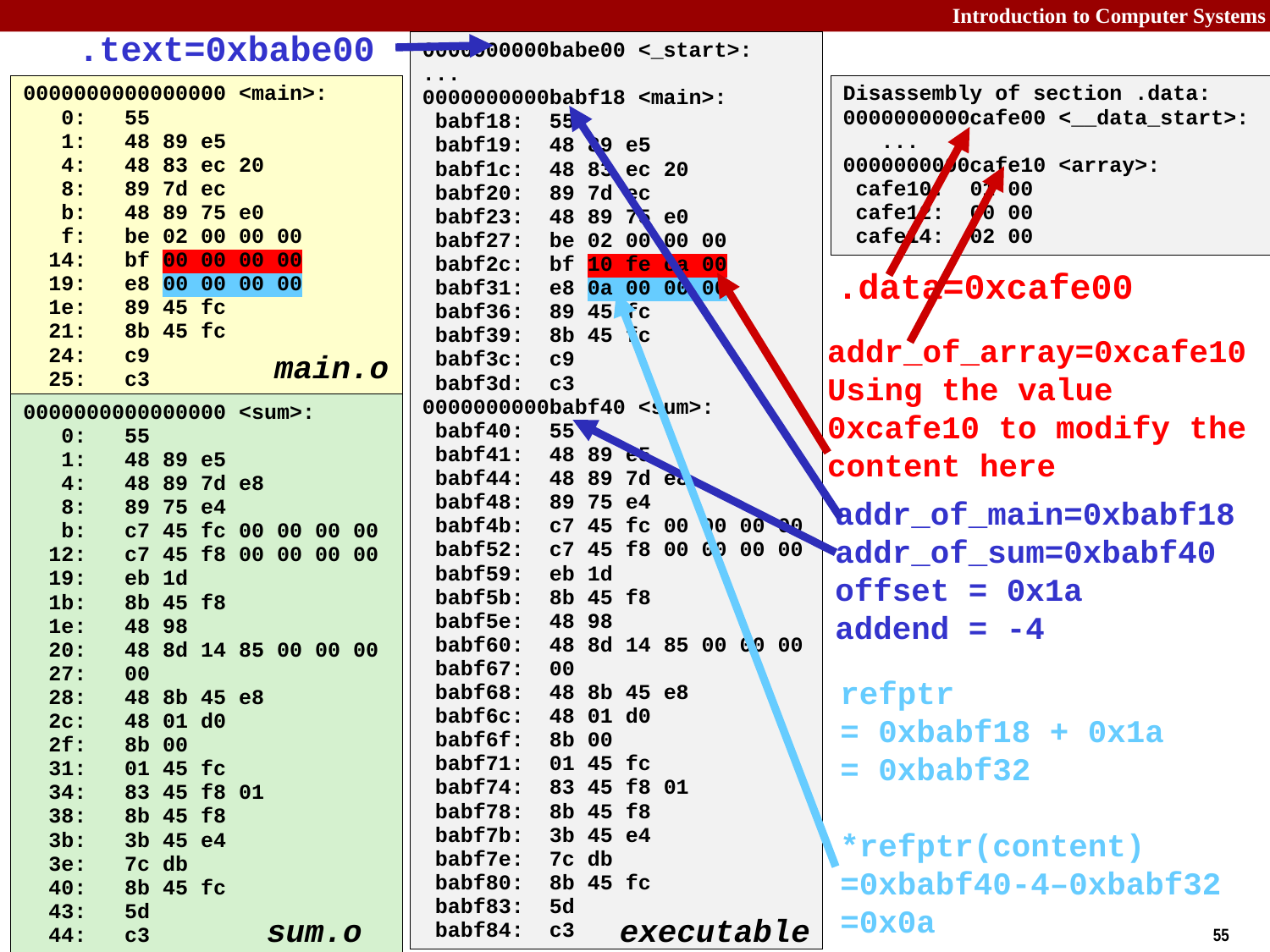

.text=0xbabe00
0000000000babe00 <_start>:
...
0000000000babf18 <main>:
 babf18:  55
 babf19:  48 89 e5
 babf1c:  48 83 ec 20
 babf20:  89 7d ec
 babf23:  48 89 75 e0
 babf27:  be 02 00 00 00
 babf2c:  bf 10 fe ca 00
 babf31:  e8 0a 00 00 00
 babf36:  89 45 fc
 babf39:  8b 45 fc
 babf3c:  c9
 babf3d:  c3
0000000000babf40 <sum>:
 babf40:  55
 babf41:  48 89 e5
 babf44:  48 89 7d e8
 babf48:  89 75 e4
 babf4b:  c7 45 fc 00 00 00 00
 babf52:  c7 45 f8 00 00 00 00
 babf59:  eb 1d
 babf5b:  8b 45 f8
 babf5e:  48 98
 babf60:  48 8d 14 85 00 00 00
 babf67:  00
 babf68:  48 8b 45 e8
 babf6c:  48 01 d0
 babf6f:  8b 00
 babf71:  01 45 fc
 babf74:  83 45 f8 01
 babf78:  8b 45 f8
 babf7b:  3b 45 e4
 babf7e:  7c db
 babf80:  8b 45 fc
 babf83:  5d
 babf84:  c3
0000000000000000 <main>:
   0:   55
   1:   48 89 e5
   4:   48 83 ec 20
   8:   89 7d ec
   b:   48 89 75 e0
   f:   be 02 00 00 00
  14:   bf 00 00 00 00
  19:   e8 00 00 00 00
  1e:   89 45 fc
  21:   8b 45 fc
  24:   c9
  25:   c3
Disassembly of section .data:
0000000000cafe00 <__data_start>:
   ...
0000000000cafe10 <array>:
 cafe10:  01 00
 cafe12:  00 00
 cafe14:  02 00
.data=0xcafe00
addr_of_array=0xcafe10
Using the value 0xcafe10 to modify the content here
main.o
0000000000000000 <sum>:
   0:   55
   1:   48 89 e5
   4:   48 89 7d e8
   8:   89 75 e4
   b:   c7 45 fc 00 00 00 00
  12:   c7 45 f8 00 00 00 00
  19:   eb 1d
  1b:   8b 45 f8
  1e:   48 98
  20:   48 8d 14 85 00 00 00
  27:   00
  28:   48 8b 45 e8
  2c:   48 01 d0
  2f:   8b 00
  31:   01 45 fc
  34:   83 45 f8 01
  38:   8b 45 f8
  3b:   3b 45 e4
  3e:   7c db
  40:   8b 45 fc
  43:   5d
  44:   c3
addr_of_main=0xbabf18
addr_of_sum=0xbabf40
offset = 0x1a
addend = -4
refptr
= 0xbabf18 + 0x1a
= 0xbabf32

*refptr(content)
=0xbabf40-4–0xbabf32
=0x0a
sum.o
executable